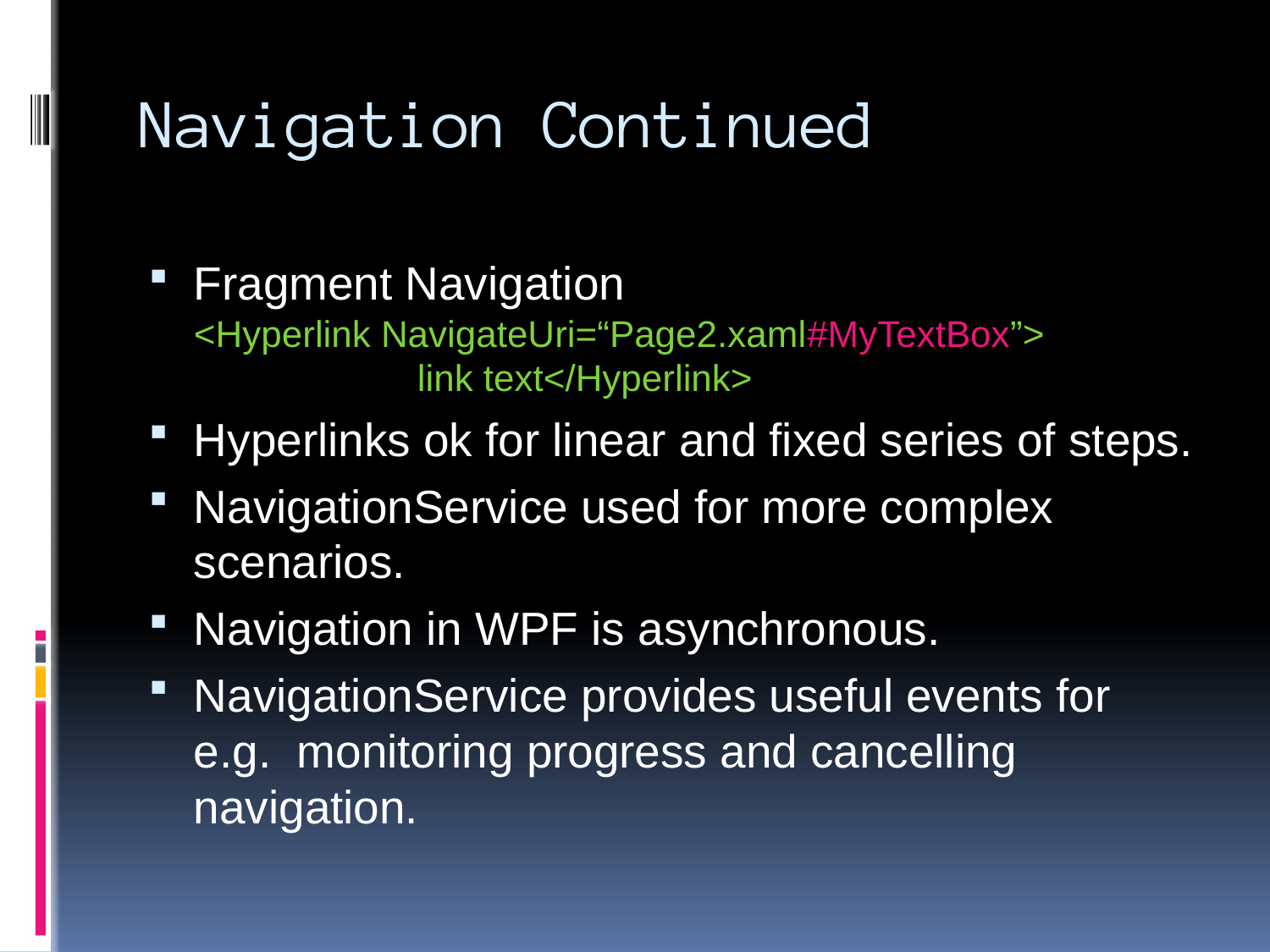

# Navigation Continued
Fragment Navigation
<Hyperlink NavigateUri=“Page2.xaml#MyTextBox”>
		link text</Hyperlink>
Hyperlinks ok for linear and fixed series of steps.
NavigationService used for more complex scenarios.
Navigation in WPF is asynchronous.
NavigationService provides useful events for e.g.  monitoring progress and cancelling navigation.